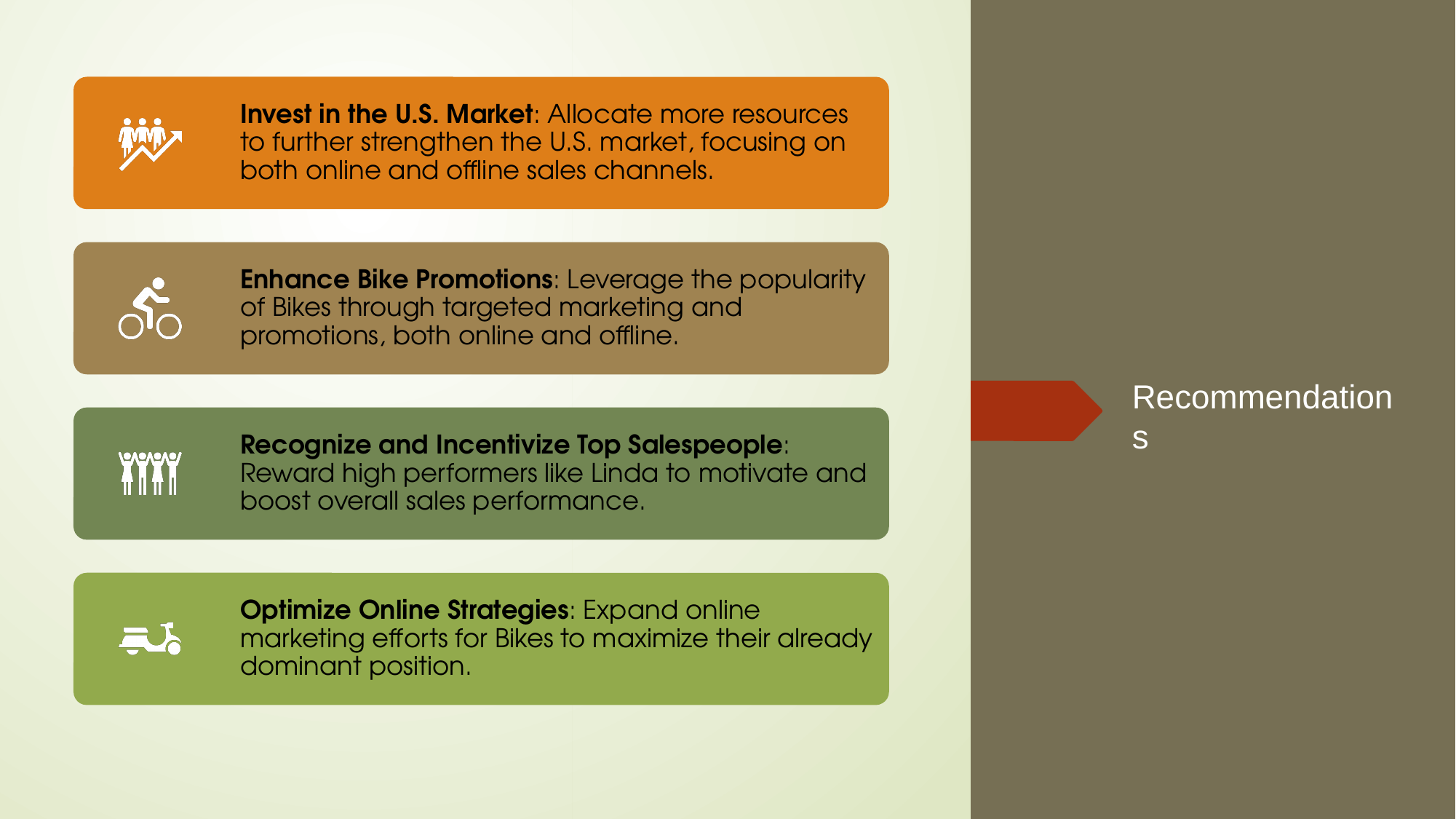

Invest in the U.S. Market: Allocate more resources to further strengthen the U.S. market, focusing on both online and offline sales channels.
Enhance Bike Promotions: Leverage the popularity of Bikes through targeted marketing and promotions, both online and offline.
Recognize and Incentivize Top Salespeople: Reward high performers like Linda to motivate and boost overall sales performance.
Optimize Online Strategies: Expand online marketing efforts for Bikes to maximize their already dominant position.
# Recommendations